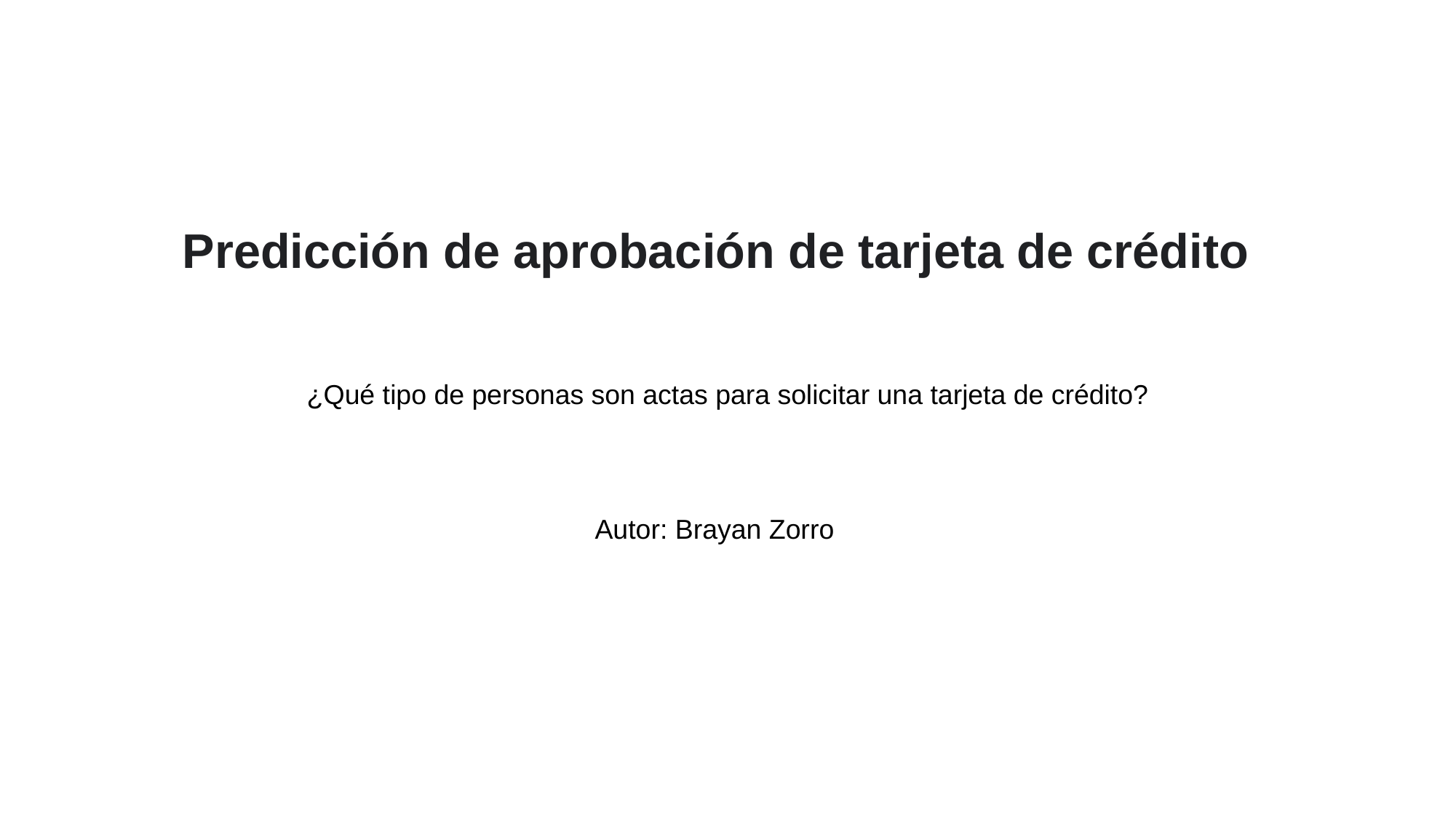

# Predicción de aprobación de tarjeta de crédito
¿Qué tipo de personas son actas para solicitar una tarjeta de crédito?
Autor: Brayan Zorro